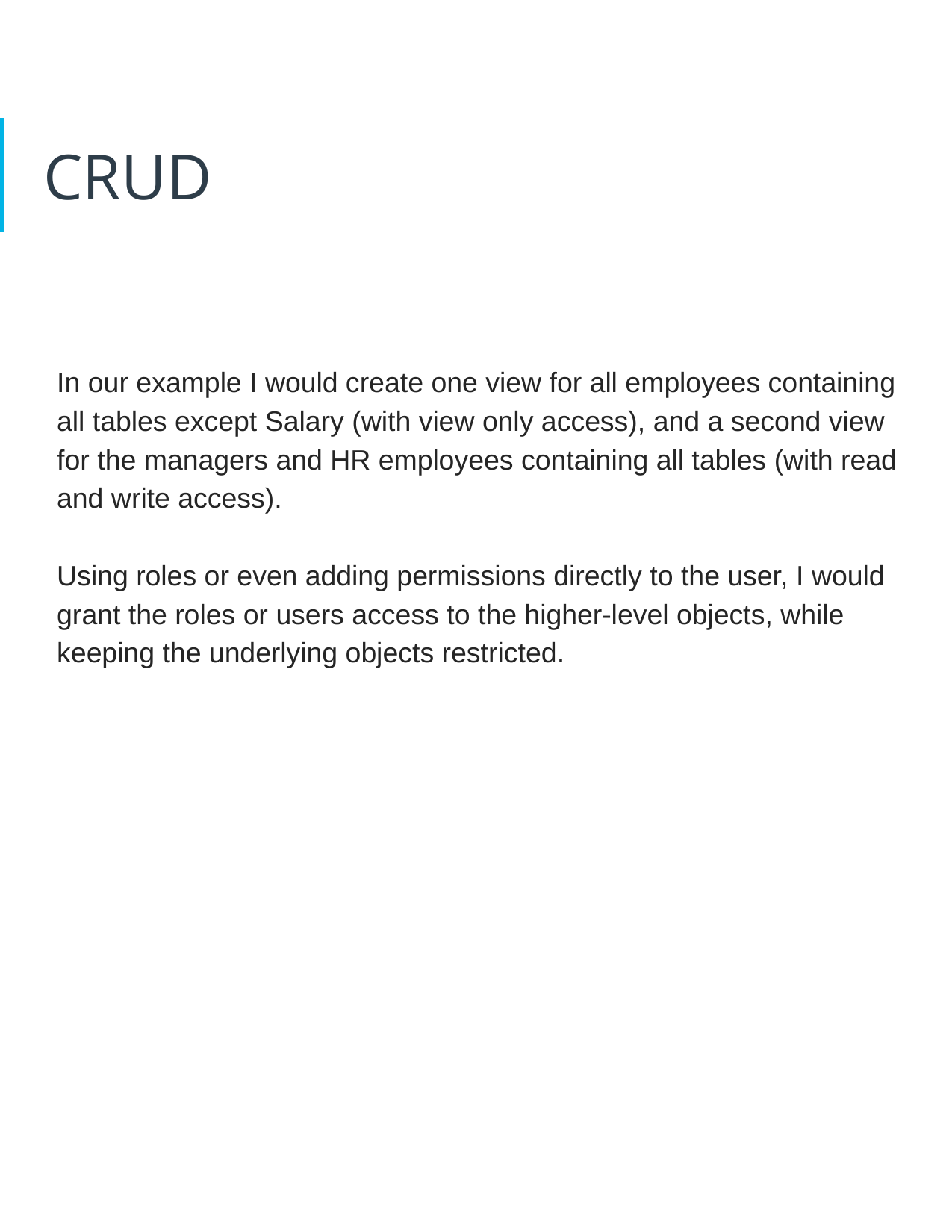

# CRUD

In our example I would create one view for all employees containing all tables except Salary (with view only access), and a second view for the managers and HR employees containing all tables (with read and write access).

Using roles or even adding permissions directly to the user, I would grant the roles or users access to the higher-level objects, while keeping the underlying objects restricted.